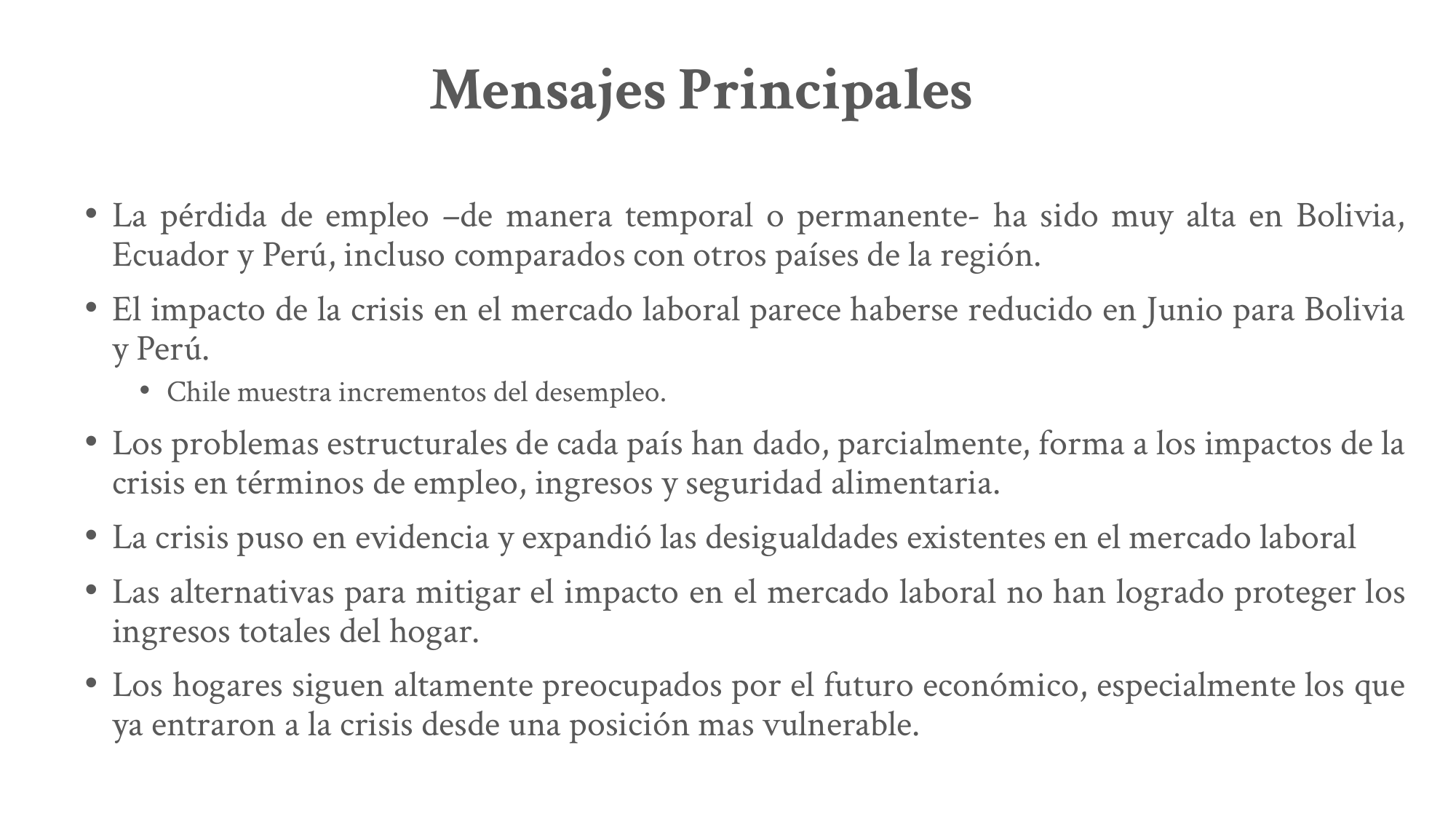

# Mensajes Principales
La pérdida de empleo –de manera temporal o permanente- ha sido muy alta en Bolivia, Ecuador y Perú, incluso comparados con otros países de la región.
El impacto de la crisis en el mercado laboral parece haberse reducido en Junio para Bolivia y Perú.
Chile muestra incrementos del desempleo.
Los problemas estructurales de cada país han dado, parcialmente, forma a los impactos de la crisis en términos de empleo, ingresos y seguridad alimentaria.
La crisis puso en evidencia y expandió las desigualdades existentes en el mercado laboral
Las alternativas para mitigar el impacto en el mercado laboral no han logrado proteger los ingresos totales del hogar.
Los hogares siguen altamente preocupados por el futuro económico, especialmente los que ya entraron a la crisis desde una posición mas vulnerable.